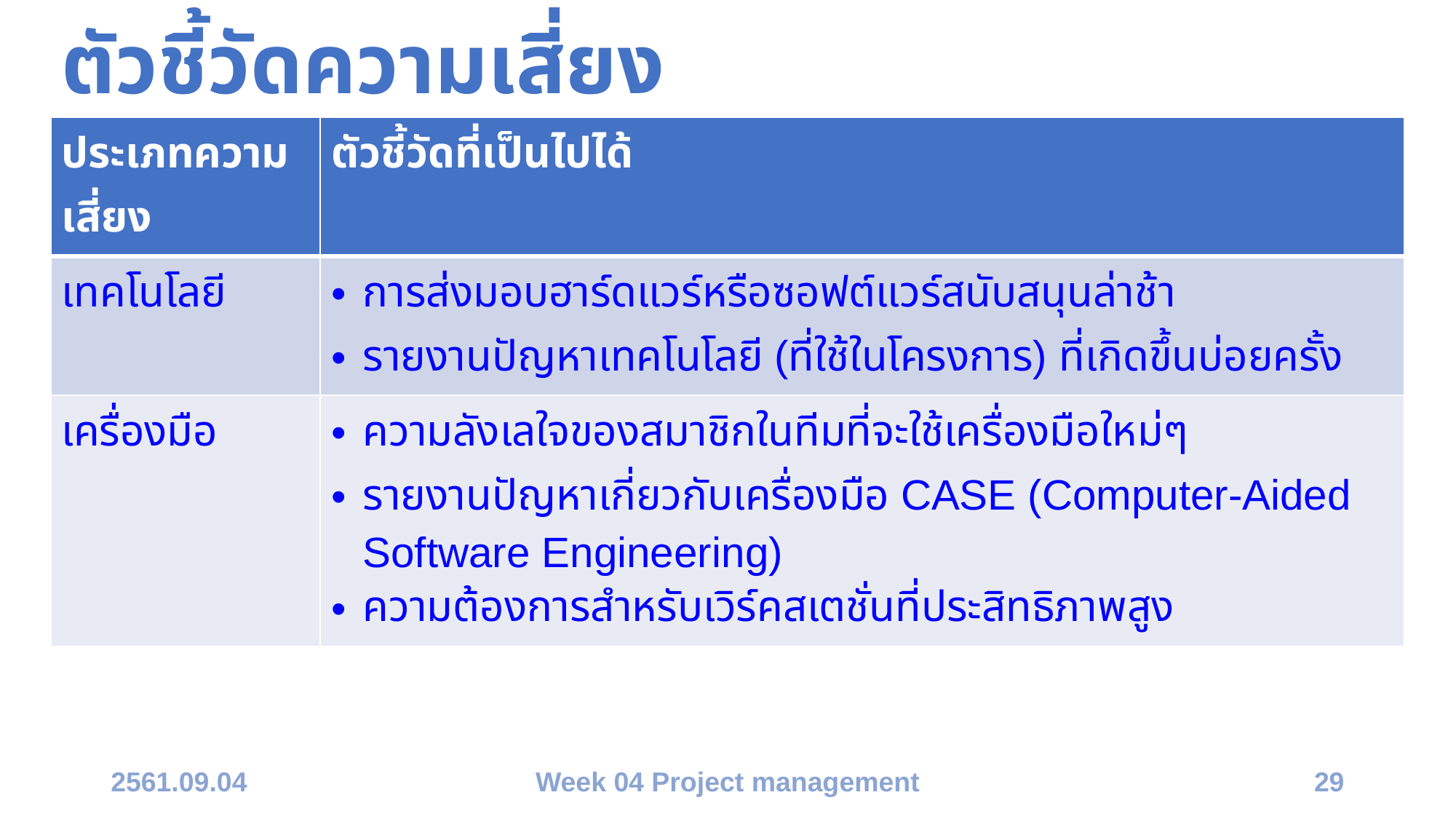

# ตัวชี้วัดความเสี่ยง
| ประเภทความเสี่ยง | ตัวชี้วัดที่เป็นไปได้ |
| --- | --- |
| เทคโนโลยี | การส่งมอบฮาร์ดแวร์หรือซอฟต์แวร์สนับสนุนล่าช้า รายงานปัญหาเทคโนโลยี (ที่ใช้ในโครงการ) ที่เกิดขึ้นบ่อยครั้ง |
| เครื่องมือ | ความลังเลใจของสมาชิกในทีมที่จะใช้เครื่องมือใหม่ๆ รายงานปัญหาเกี่ยวกับเครื่องมือ CASE (Computer-Aided Software Engineering) ความต้องการสำหรับเวิร์คสเตชั่นที่ประสิทธิภาพสูง |
2561.09.04
Week 04 Project management
29